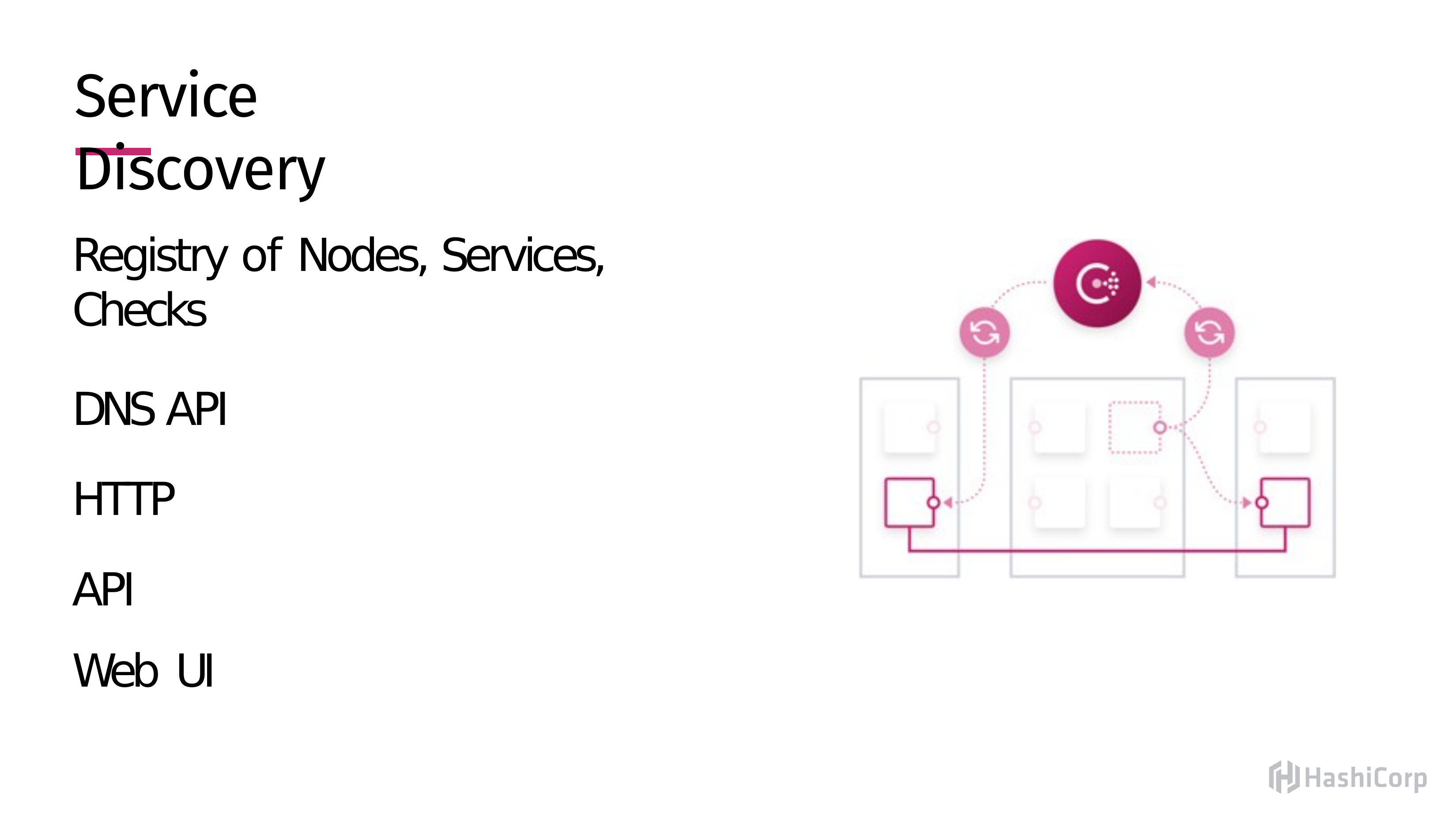

# Service Discovery

Registry of Nodes, Services, Checks
DNS API  HTTP API
Web UI